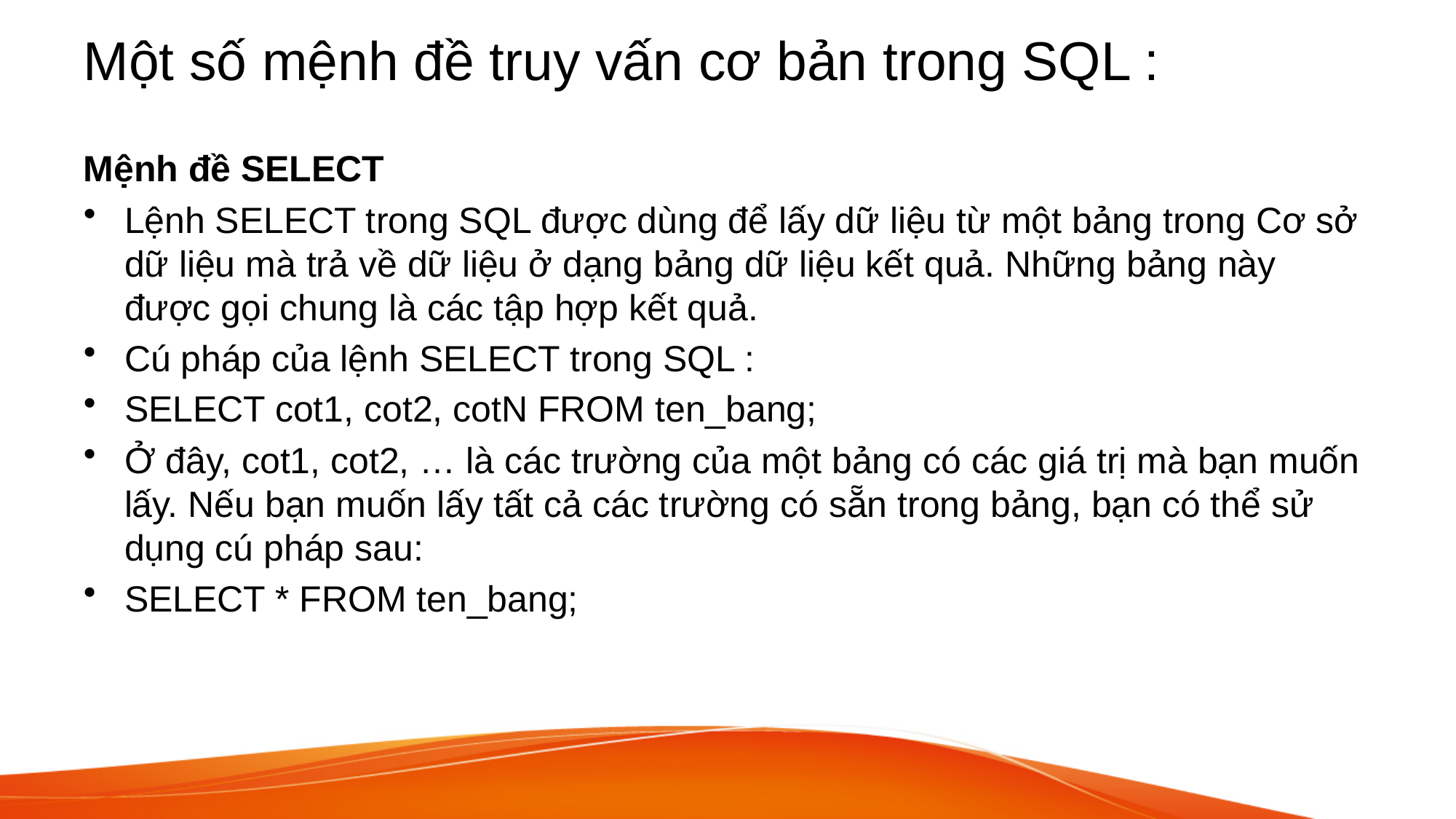

# Một số mệnh đề truy vấn cơ bản trong SQL :
Mệnh đề SELECT
Lệnh SELECT trong SQL được dùng để lấy dữ liệu từ một bảng trong Cơ sở dữ liệu mà trả về dữ liệu ở dạng bảng dữ liệu kết quả. Những bảng này được gọi chung là các tập hợp kết quả.
Cú pháp của lệnh SELECT trong SQL :
SELECT cot1, cot2, cotN FROM ten_bang;
Ở đây, cot1, cot2, … là các trường của một bảng có các giá trị mà bạn muốn lấy. Nếu bạn muốn lấy tất cả các trường có sẵn trong bảng, bạn có thể sử dụng cú pháp sau:
SELECT * FROM ten_bang;